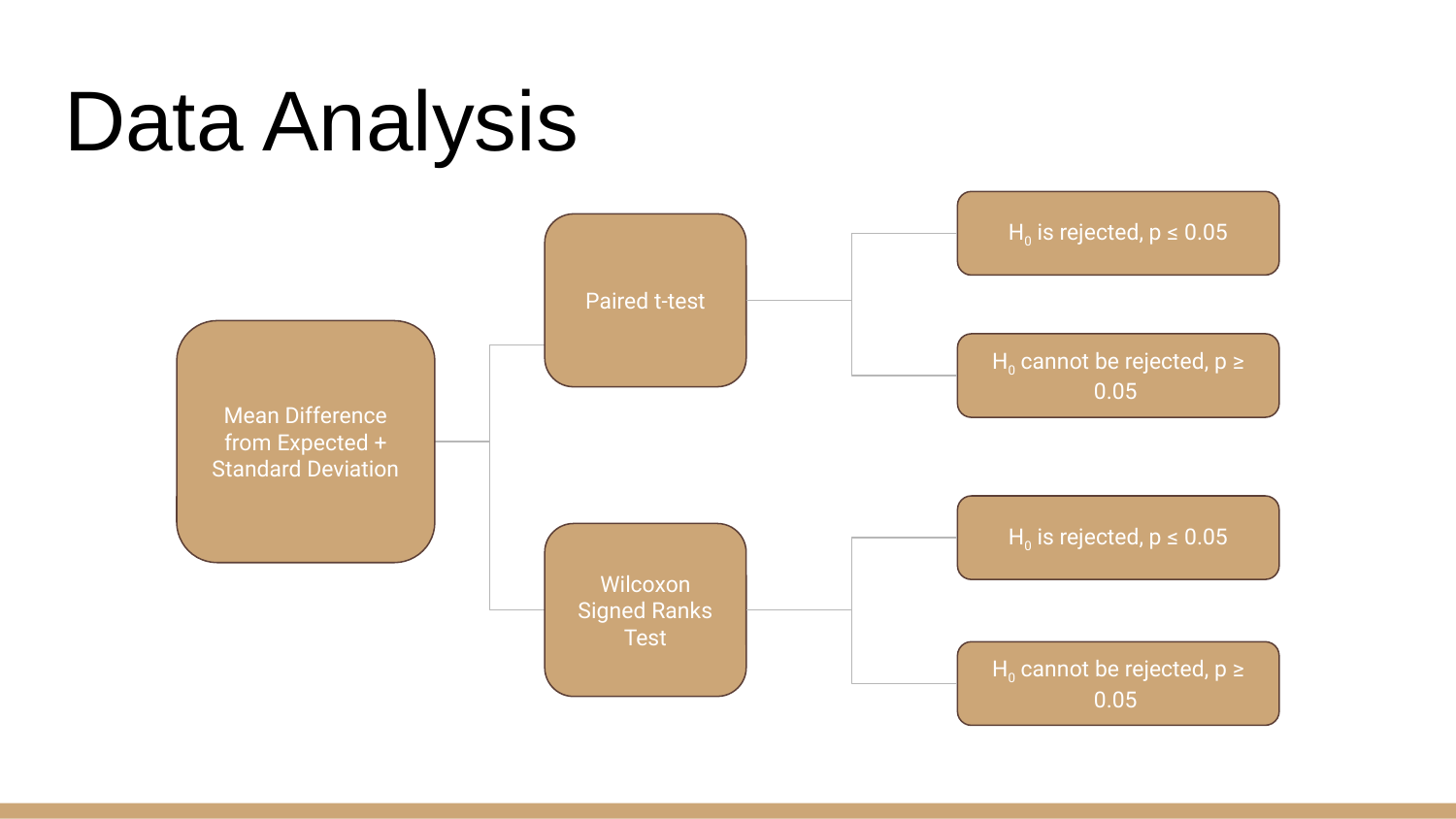

# Data Analysis
H0 is rejected, p ≤ 0.05
Paired t-test
Mean Difference from Expected + Standard Deviation
H0 cannot be rejected, p ≥ 0.05
H0 is rejected, p ≤ 0.05
Wilcoxon Signed Ranks Test
H0 cannot be rejected, p ≥ 0.05